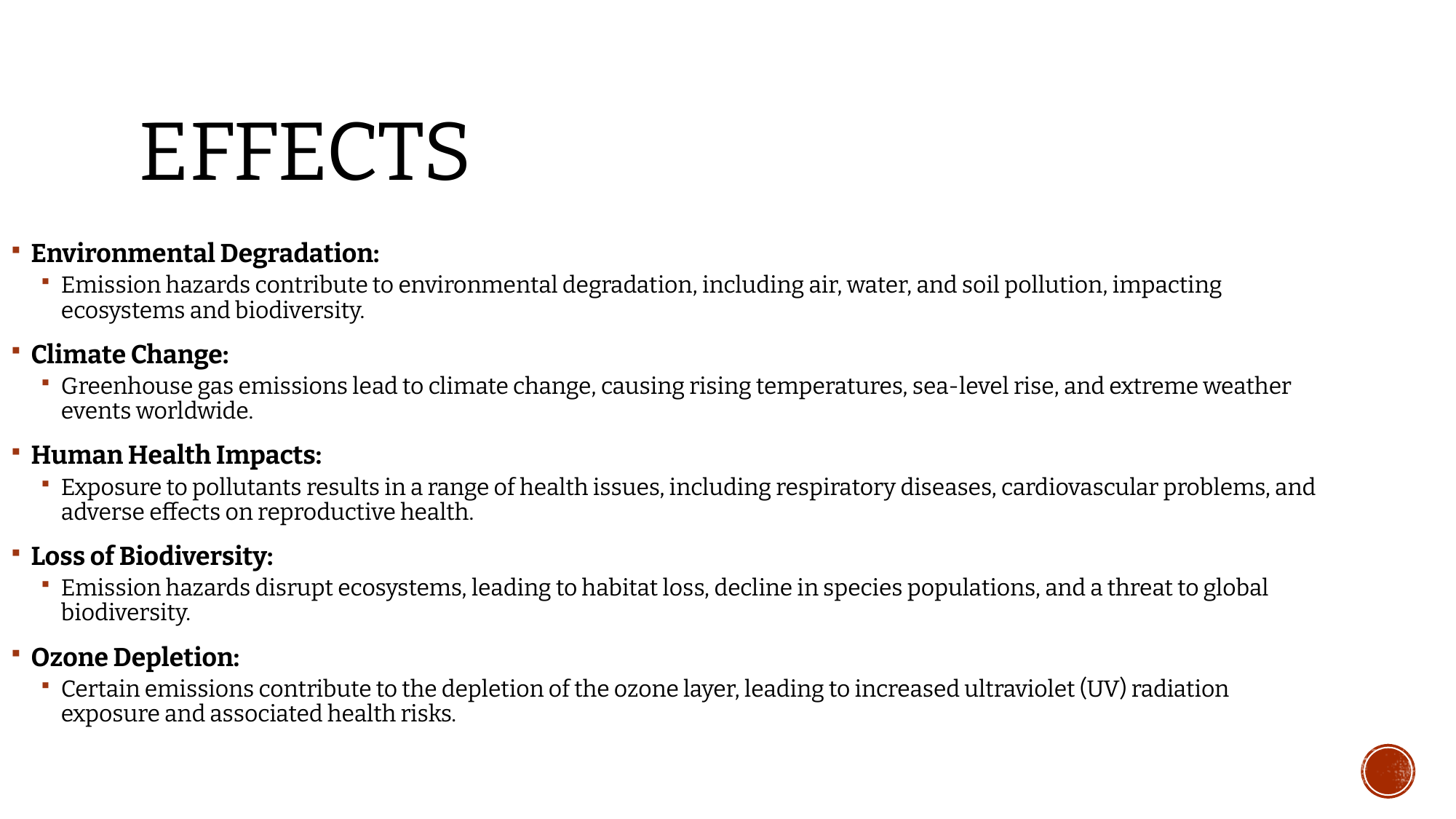

# Effects
Environmental Degradation:
Emission hazards contribute to environmental degradation, including air, water, and soil pollution, impacting ecosystems and biodiversity.
Climate Change:
Greenhouse gas emissions lead to climate change, causing rising temperatures, sea-level rise, and extreme weather events worldwide.
Human Health Impacts:
Exposure to pollutants results in a range of health issues, including respiratory diseases, cardiovascular problems, and adverse effects on reproductive health.
Loss of Biodiversity:
Emission hazards disrupt ecosystems, leading to habitat loss, decline in species populations, and a threat to global biodiversity.
Ozone Depletion:
Certain emissions contribute to the depletion of the ozone layer, leading to increased ultraviolet (UV) radiation exposure and associated health risks.